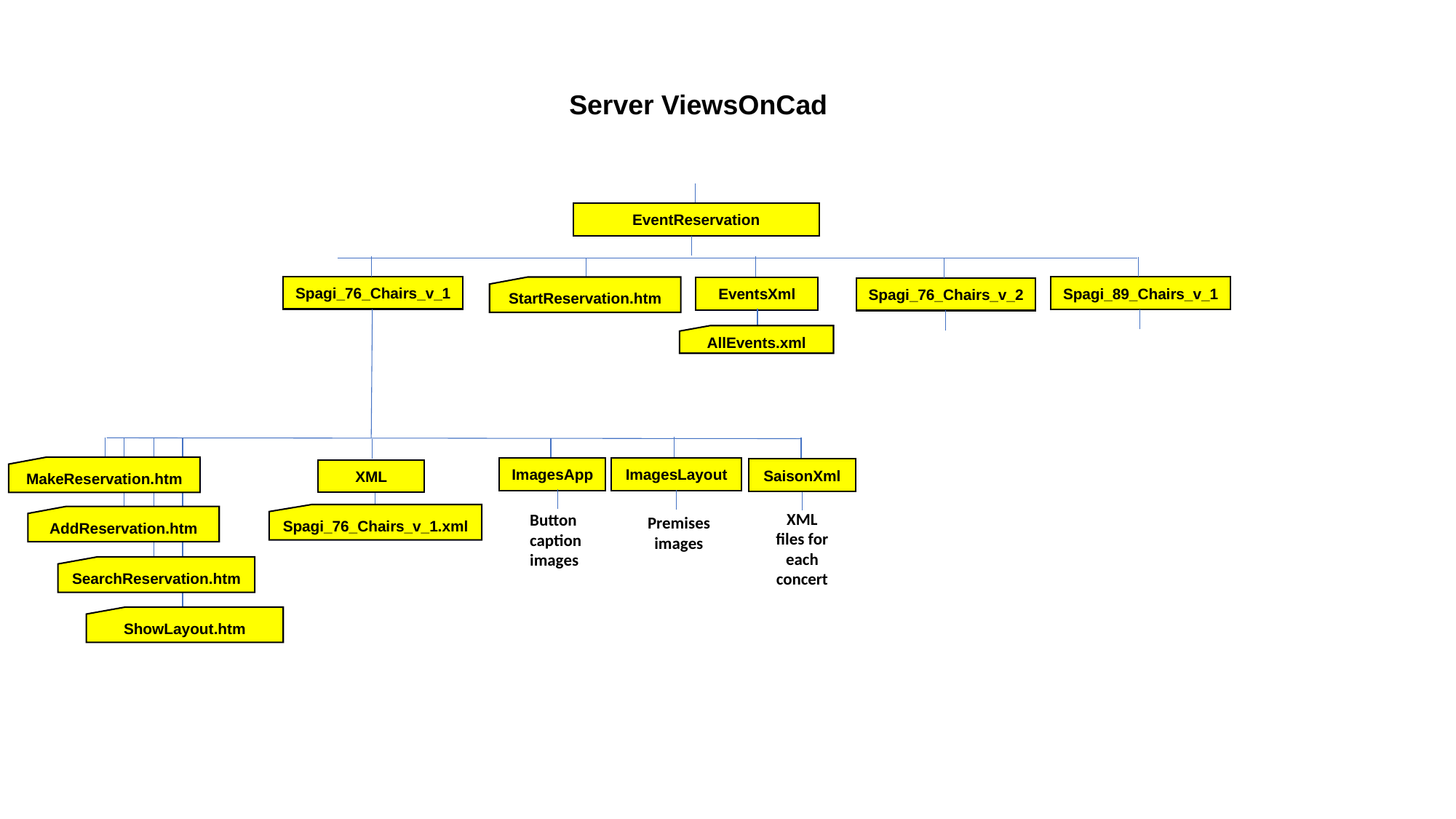

Server ViewsOnCad
EventReservation
Spagi_76_Chairs_v_1
Spagi_89_Chairs_v_1
StartReservation.htm
EventsXml
Spagi_76_Chairs_v_2
AllEvents.xml
MakeReservation.htm
ImagesApp
ImagesLayout
SaisonXml
XML
XML files for each concert
Button caption images
Spagi_76_Chairs_v_1.xml
AddReservation.htm
Premises images
SearchReservation.htm
ShowLayout.htm